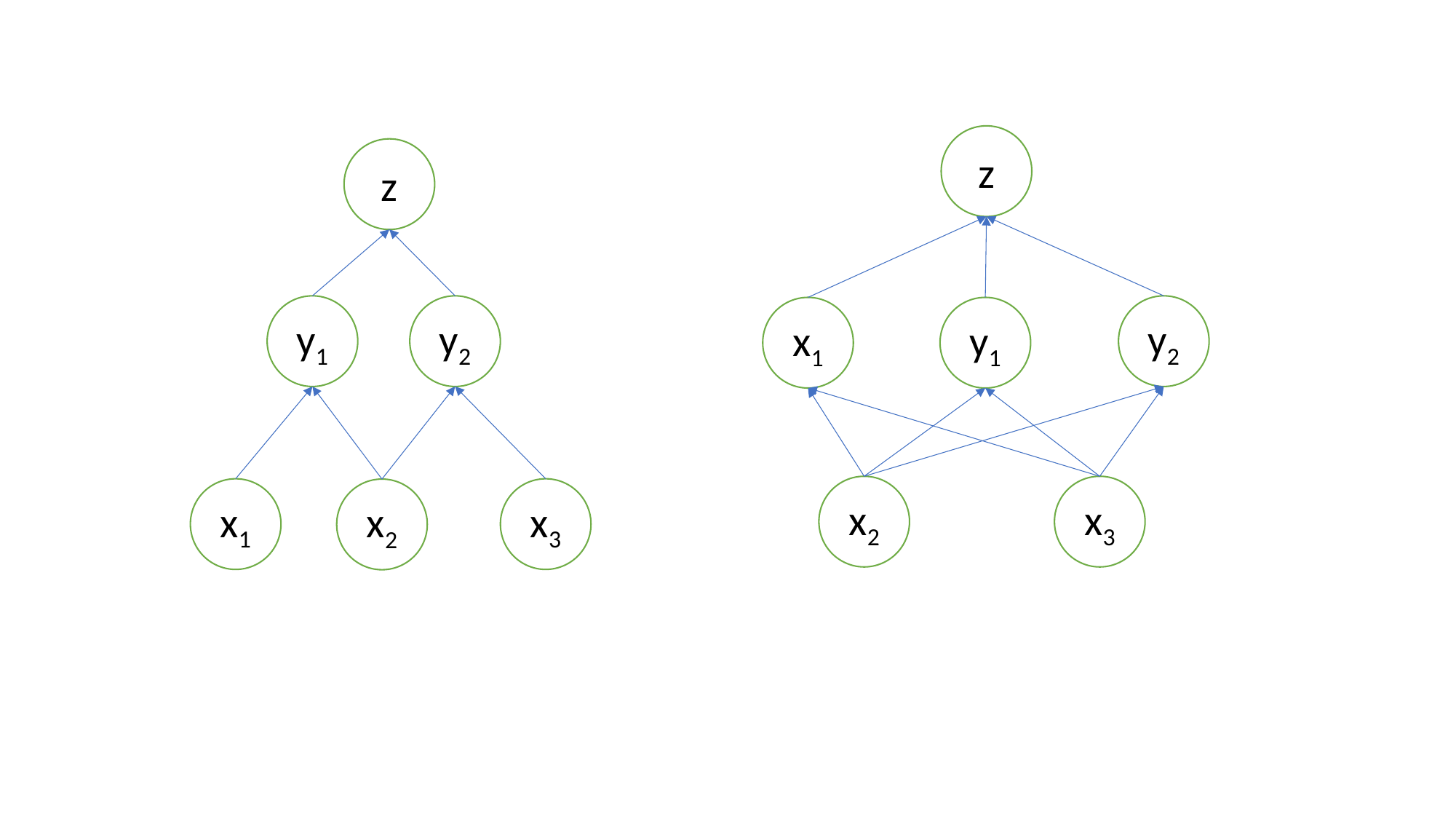

z
z
y2
y1
y2
x1
y1
x2
x3
x1
x3
x2